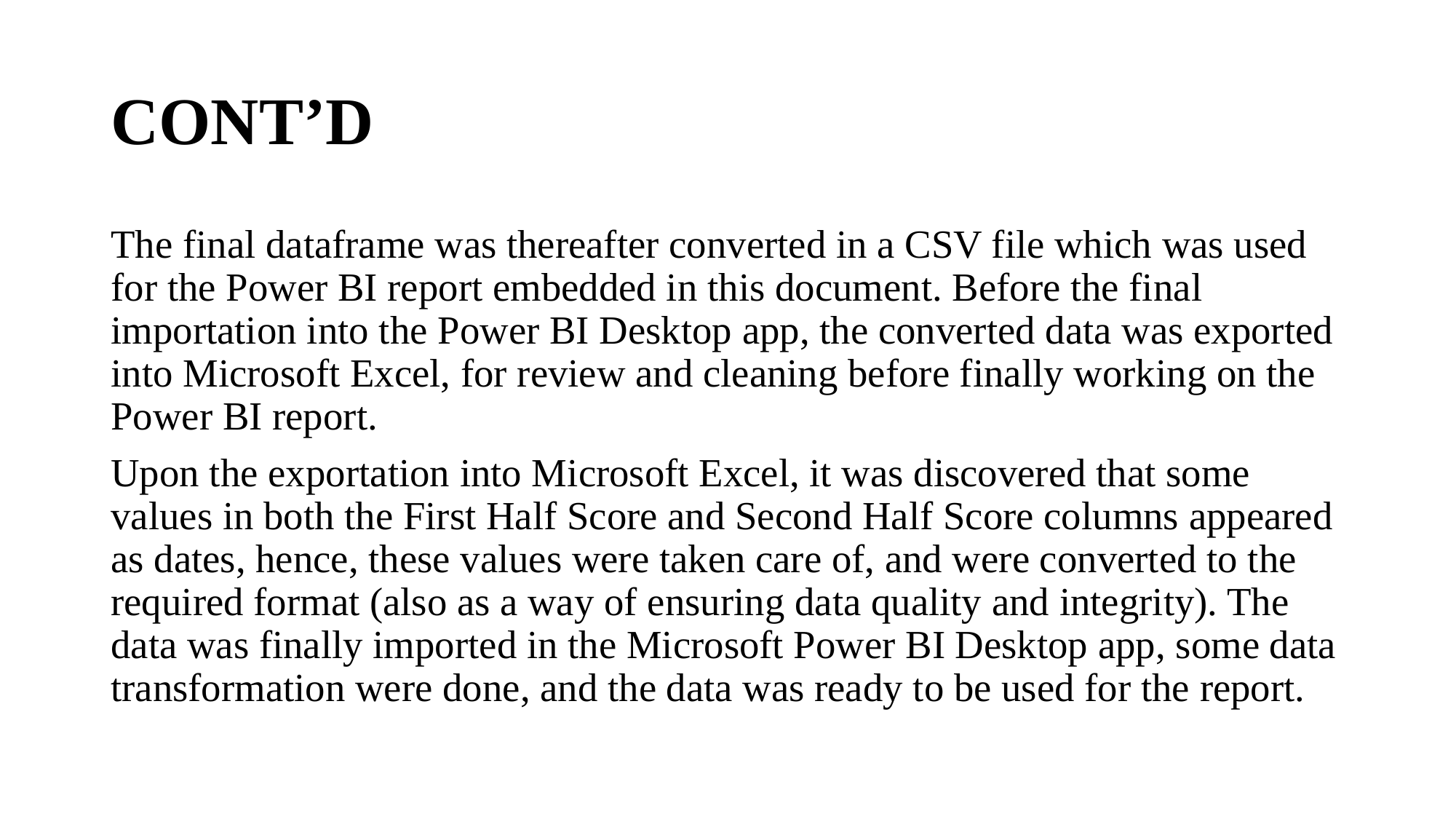

# CONT’D
The final dataframe was thereafter converted in a CSV file which was used for the Power BI report embedded in this document. Before the final importation into the Power BI Desktop app, the converted data was exported into Microsoft Excel, for review and cleaning before finally working on the Power BI report.
Upon the exportation into Microsoft Excel, it was discovered that some values in both the First Half Score and Second Half Score columns appeared as dates, hence, these values were taken care of, and were converted to the required format (also as a way of ensuring data quality and integrity). The data was finally imported in the Microsoft Power BI Desktop app, some data transformation were done, and the data was ready to be used for the report.